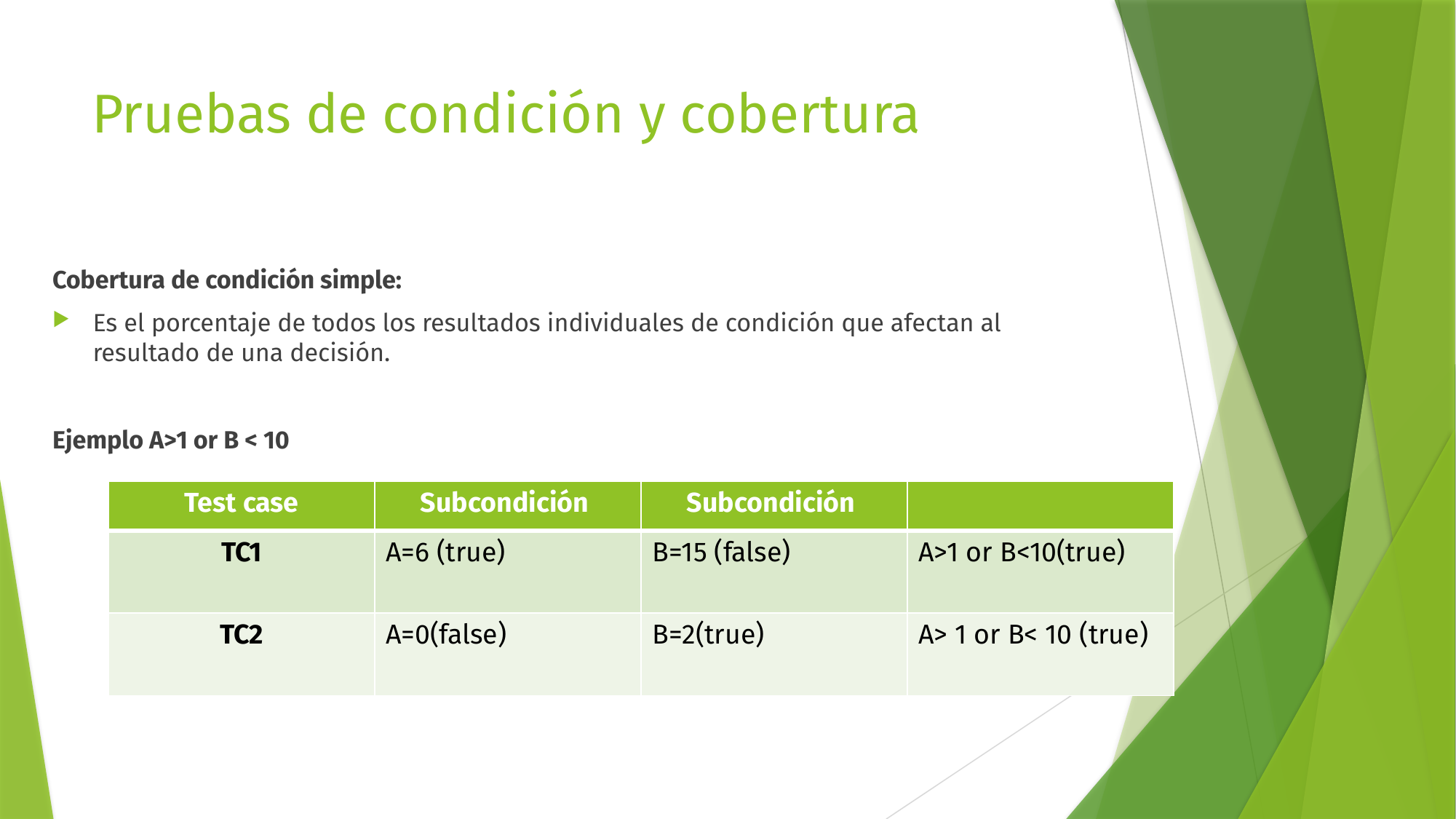

# Pruebas de condición y cobertura
Cobertura de condición simple:
Es el porcentaje de todos los resultados individuales de condición que afectan al resultado de una decisión.

Ejemplo A>1 or B < 10

| Test case | Subcondición | Subcondición |  |
| --- | --- | --- | --- |
| TC1 | A=6 (true) | B=15 (false) | A>1 or B<10(true) |
| TC2 | A=0(false) | B=2(true) | A> 1 or B< 10 (true) |